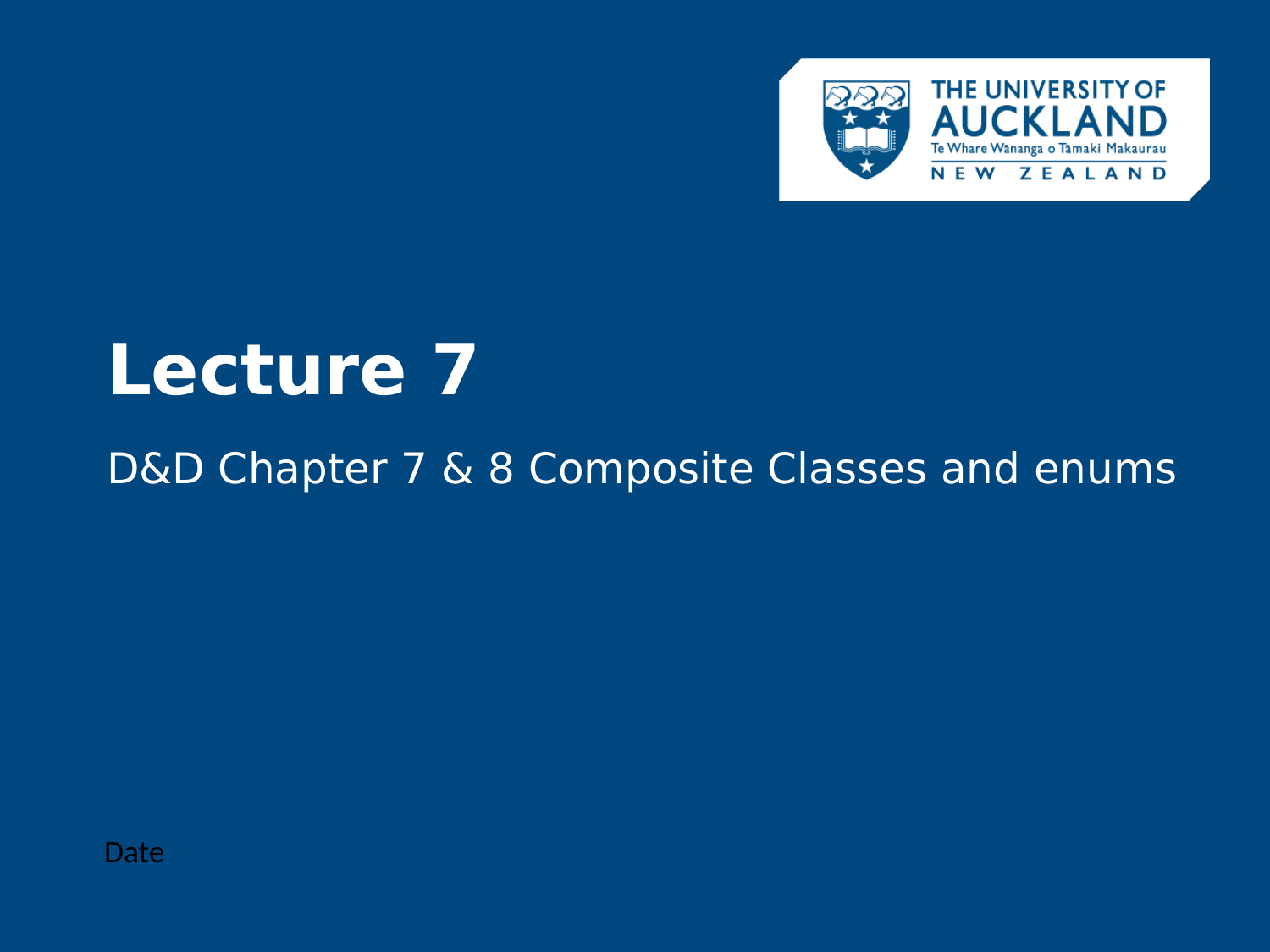

# Lecture 7
D&D Chapter 7 & 8 Composite Classes and enums

Date